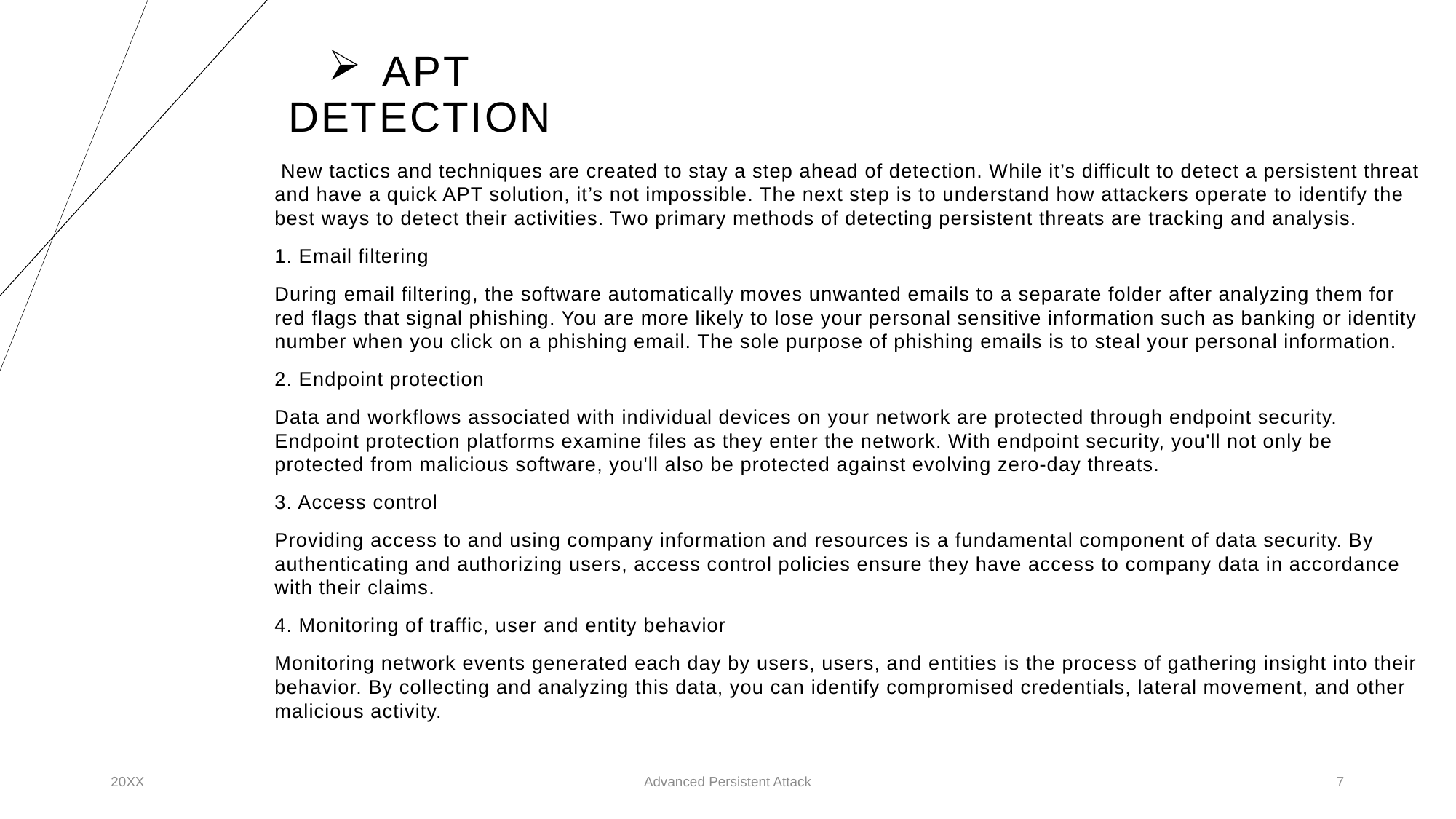

# APT Detection
 New tactics and techniques are created to stay a step ahead of detection. While it’s difficult to detect a persistent threat and have a quick APT solution, it’s not impossible. The next step is to understand how attackers operate to identify the best ways to detect their activities. Two primary methods of detecting persistent threats are tracking and analysis.
1. Email filtering
During email filtering, the software automatically moves unwanted emails to a separate folder after analyzing them for red flags that signal phishing. You are more likely to lose your personal sensitive information such as banking or identity number when you click on a phishing email. The sole purpose of phishing emails is to steal your personal information.
2. Endpoint protection
Data and workflows associated with individual devices on your network are protected through endpoint security. Endpoint protection platforms examine files as they enter the network. With endpoint security, you'll not only be protected from malicious software, you'll also be protected against evolving zero-day threats.
3. Access control
Providing access to and using company information and resources is a fundamental component of data security. By authenticating and authorizing users, access control policies ensure they have access to company data in accordance with their claims.
4. Monitoring of traffic, user and entity behavior
Monitoring network events generated each day by users, users, and entities is the process of gathering insight into their behavior. By collecting and analyzing this data, you can identify compromised credentials, lateral movement, and other malicious activity.
20XX
Advanced Persistent Attack
7